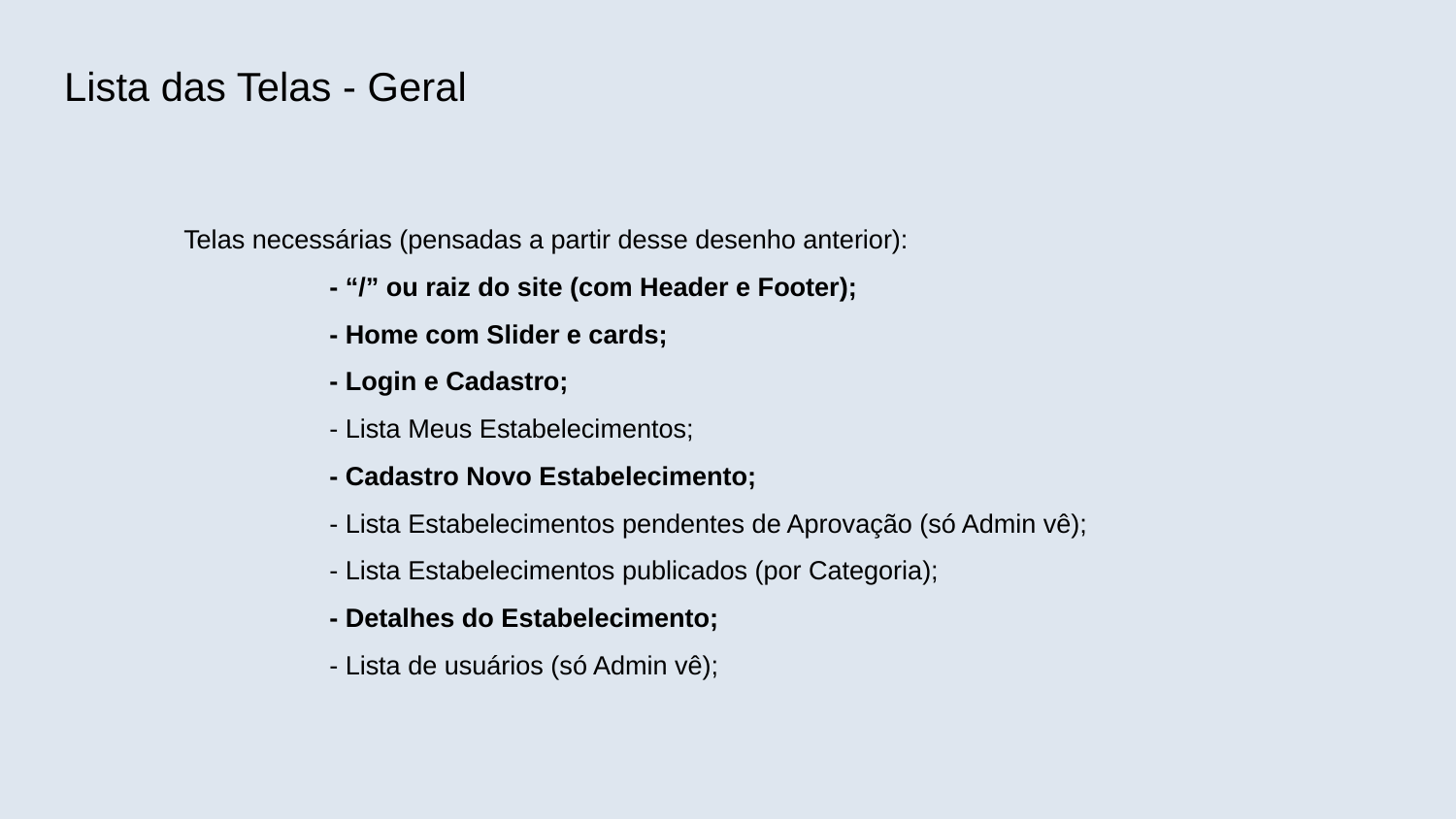

Lista das Telas - Geral
Telas necessárias (pensadas a partir desse desenho anterior):
	- “/” ou raiz do site (com Header e Footer);
	- Home com Slider e cards;
	- Login e Cadastro;
	- Lista Meus Estabelecimentos;
	- Cadastro Novo Estabelecimento;
	- Lista Estabelecimentos pendentes de Aprovação (só Admin vê);
	- Lista Estabelecimentos publicados (por Categoria);
	- Detalhes do Estabelecimento;
	- Lista de usuários (só Admin vê);